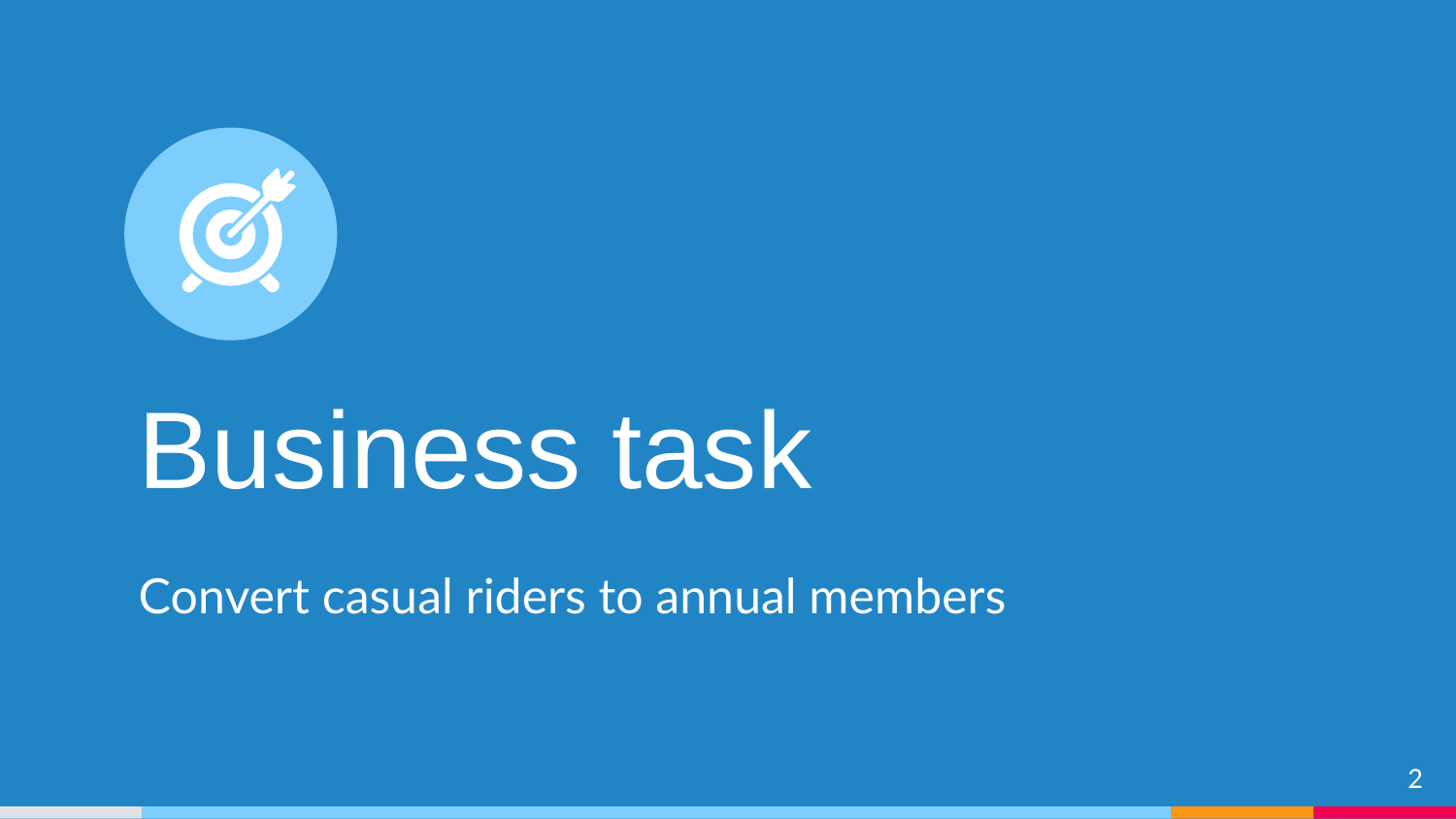

Business task
Convert casual riders to annual members
2